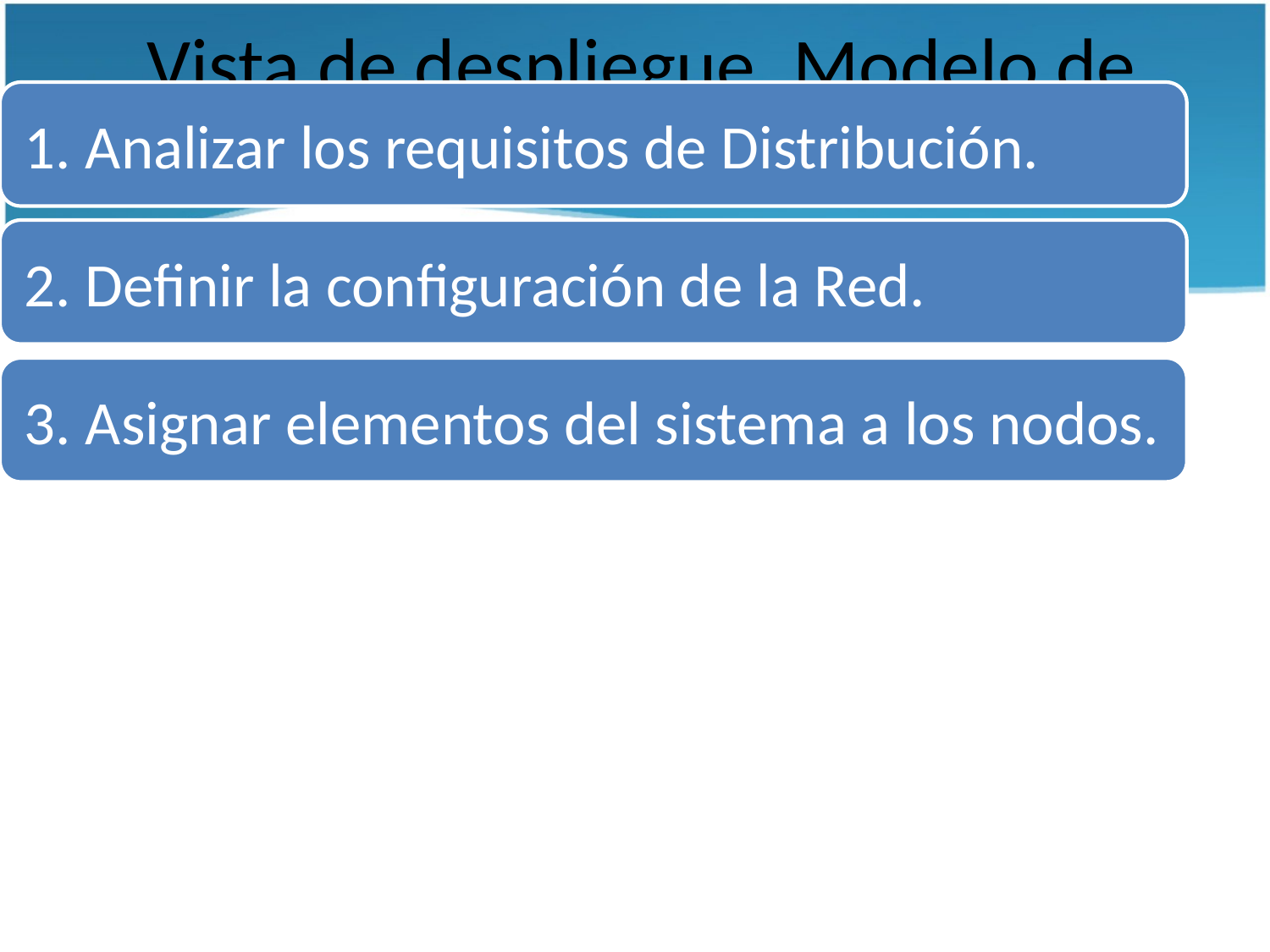

Vista de despliegue. Modelo de despliegue
Pasos describir la distribución
1. Analizar los requisitos de Distribución.
2. Definir la configuración de la Red.
3. Asignar elementos del sistema a los nodos.